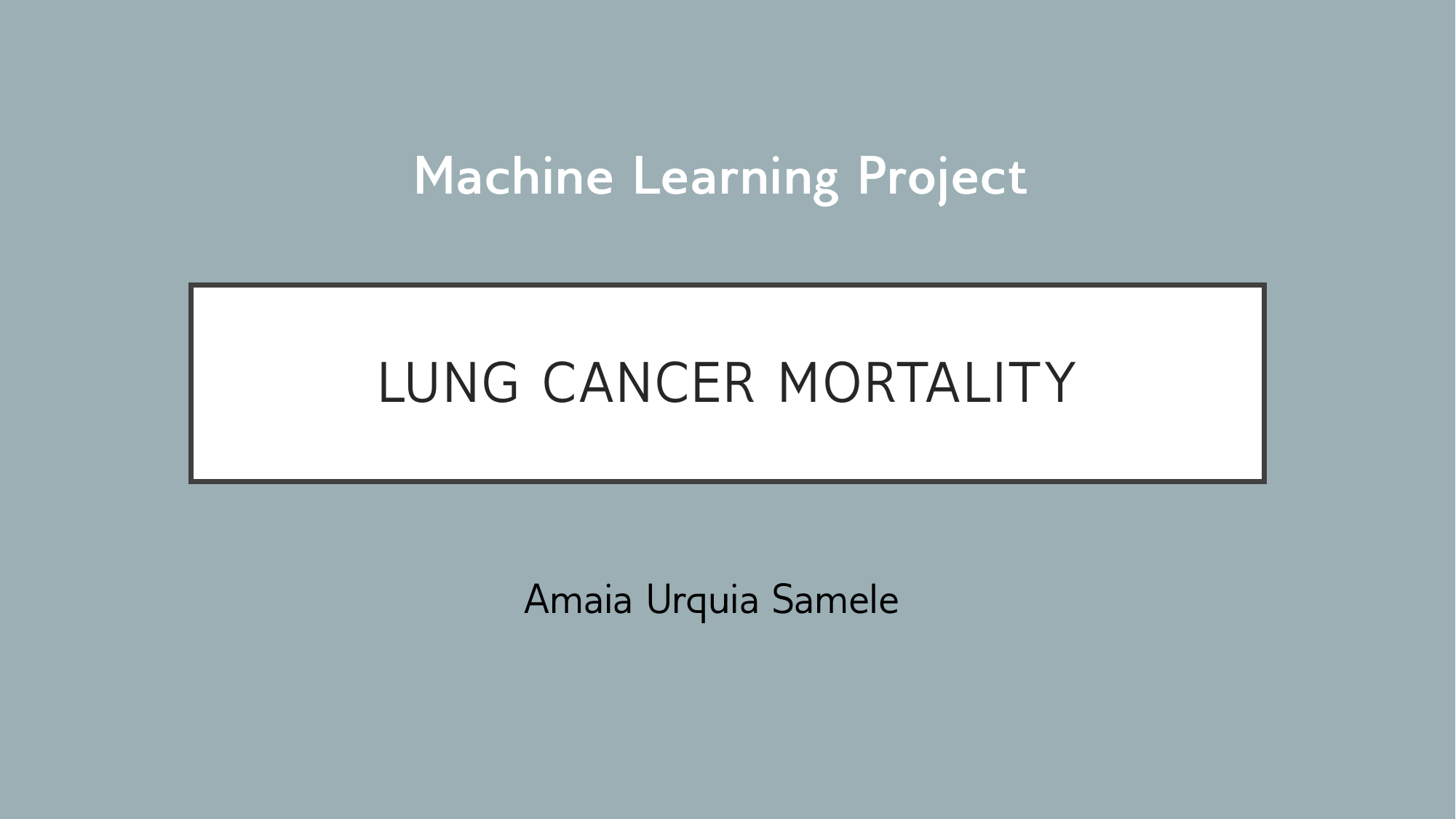

Machine Learning Project
# Lung cancer mortality
Amaia Urquia Samele